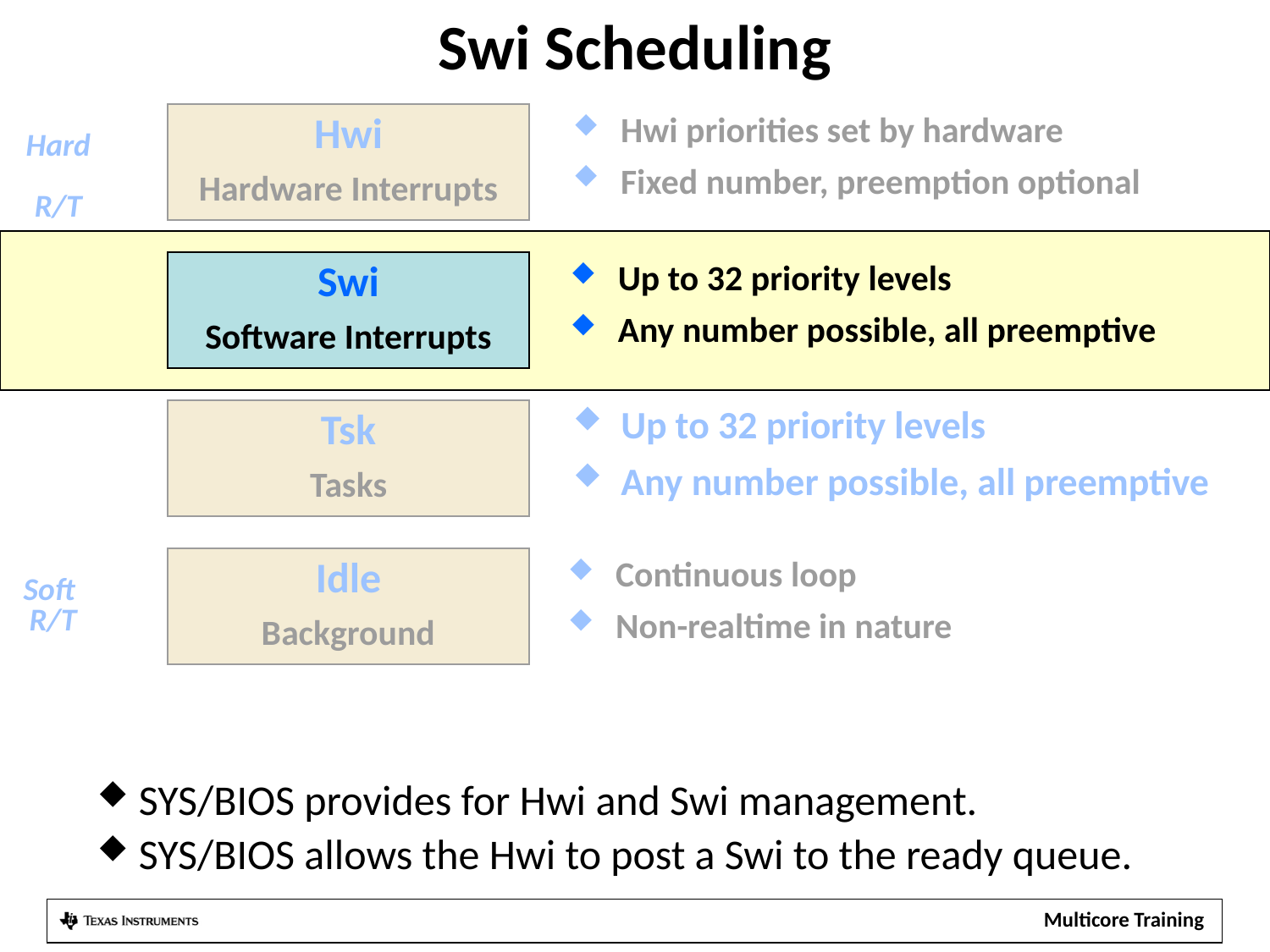

# Swi Scheduling

Hwi
Hardware Interrupts
Hwi priorities set by hardware
Fixed number, preemption optional
Hard
R/T

Swi
Software Interrupts
Up to 32 priority levels
Any number possible, all preemptive

Tsk
Tasks
Up to 32 priority levels
Any number possible, all preemptive
Idle
Background
Continuous loop
Non-realtime in nature
Soft
R/T
 SYS/BIOS provides for Hwi and Swi management.
 SYS/BIOS allows the Hwi to post a Swi to the ready queue.